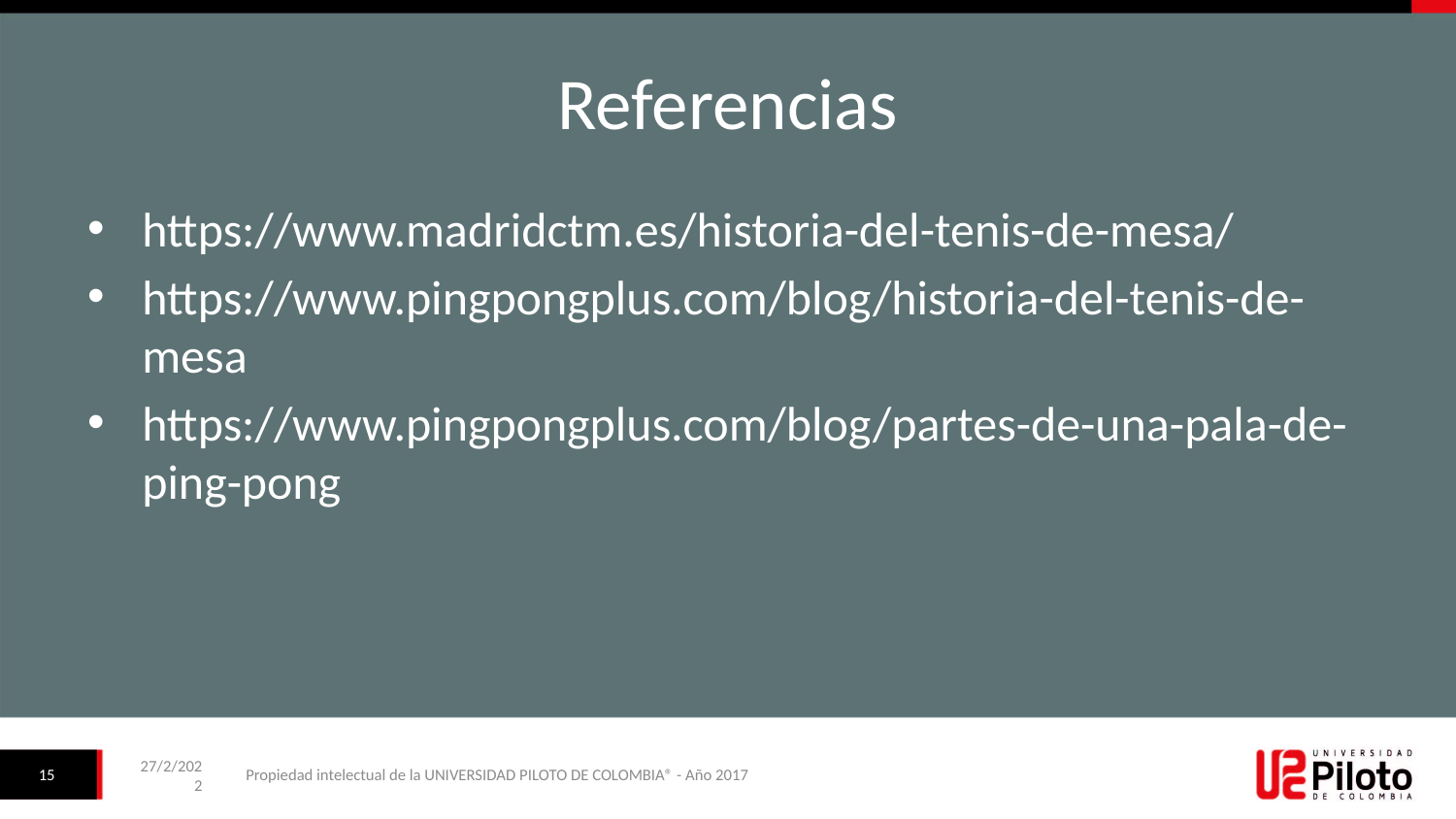

# Referencias
https://www.madridctm.es/historia-del-tenis-de-mesa/
https://www.pingpongplus.com/blog/historia-del-tenis-de-mesa
https://www.pingpongplus.com/blog/partes-de-una-pala-de-ping-pong

15
27/2/2022
Propiedad intelectual de la UNIVERSIDAD PILOTO DE COLOMBIA® - Año 2017